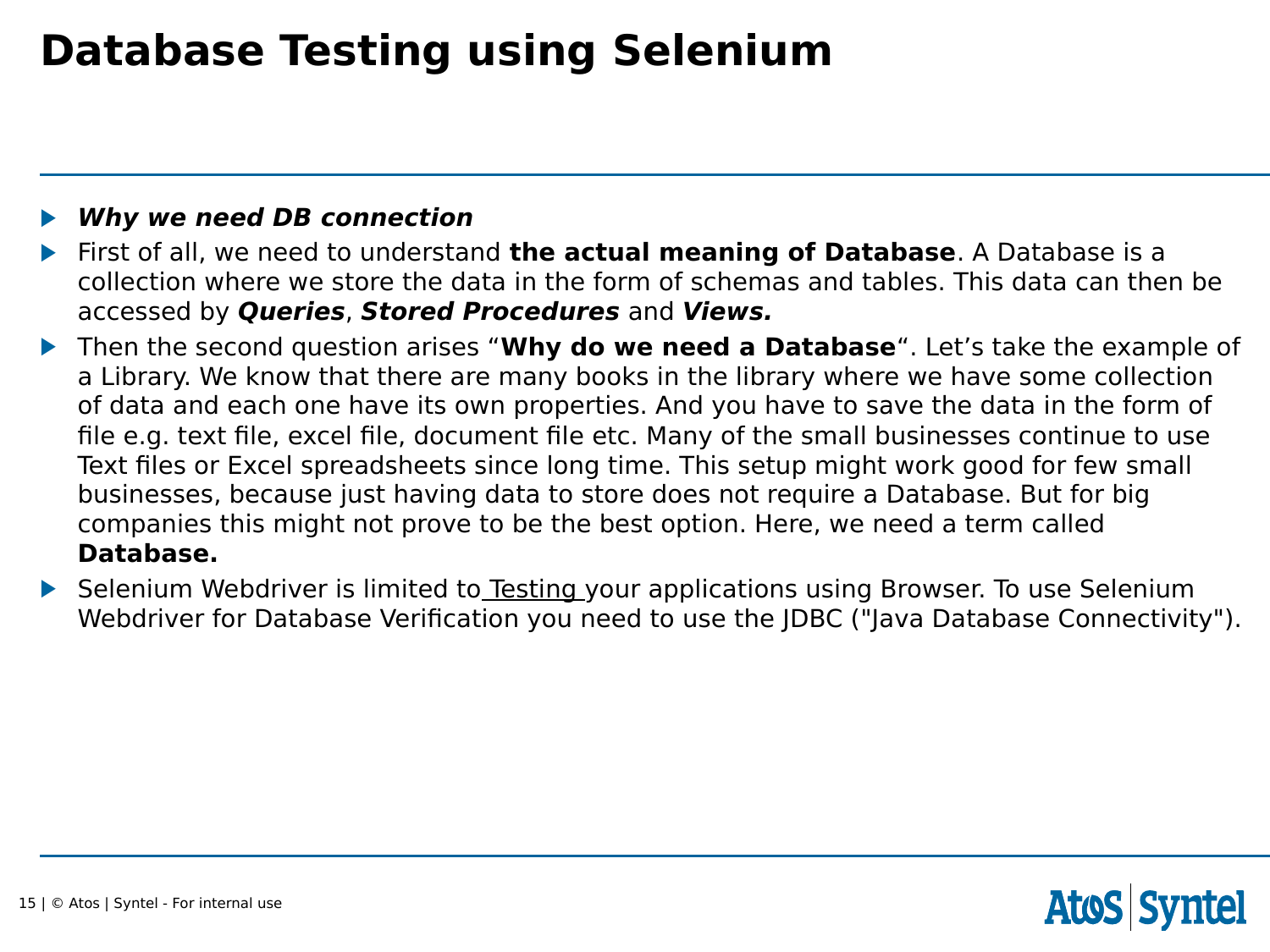

Database Testing using Selenium
Why we need DB connection
First of all, we need to understand the actual meaning of Database. A Database is a collection where we store the data in the form of schemas and tables. This data can then be accessed by Queries, Stored Procedures and Views.
Then the second question arises “Why do we need a Database“. Let’s take the example of a Library. We know that there are many books in the library where we have some collection of data and each one have its own properties. And you have to save the data in the form of file e.g. text file, excel file, document file etc. Many of the small businesses continue to use Text files or Excel spreadsheets since long time. This setup might work good for few small businesses, because just having data to store does not require a Database. But for big companies this might not prove to be the best option. Here, we need a term called Database.
Selenium Webdriver is limited to Testing your applications using Browser. To use Selenium Webdriver for Database Verification you need to use the JDBC ("Java Database Connectivity").